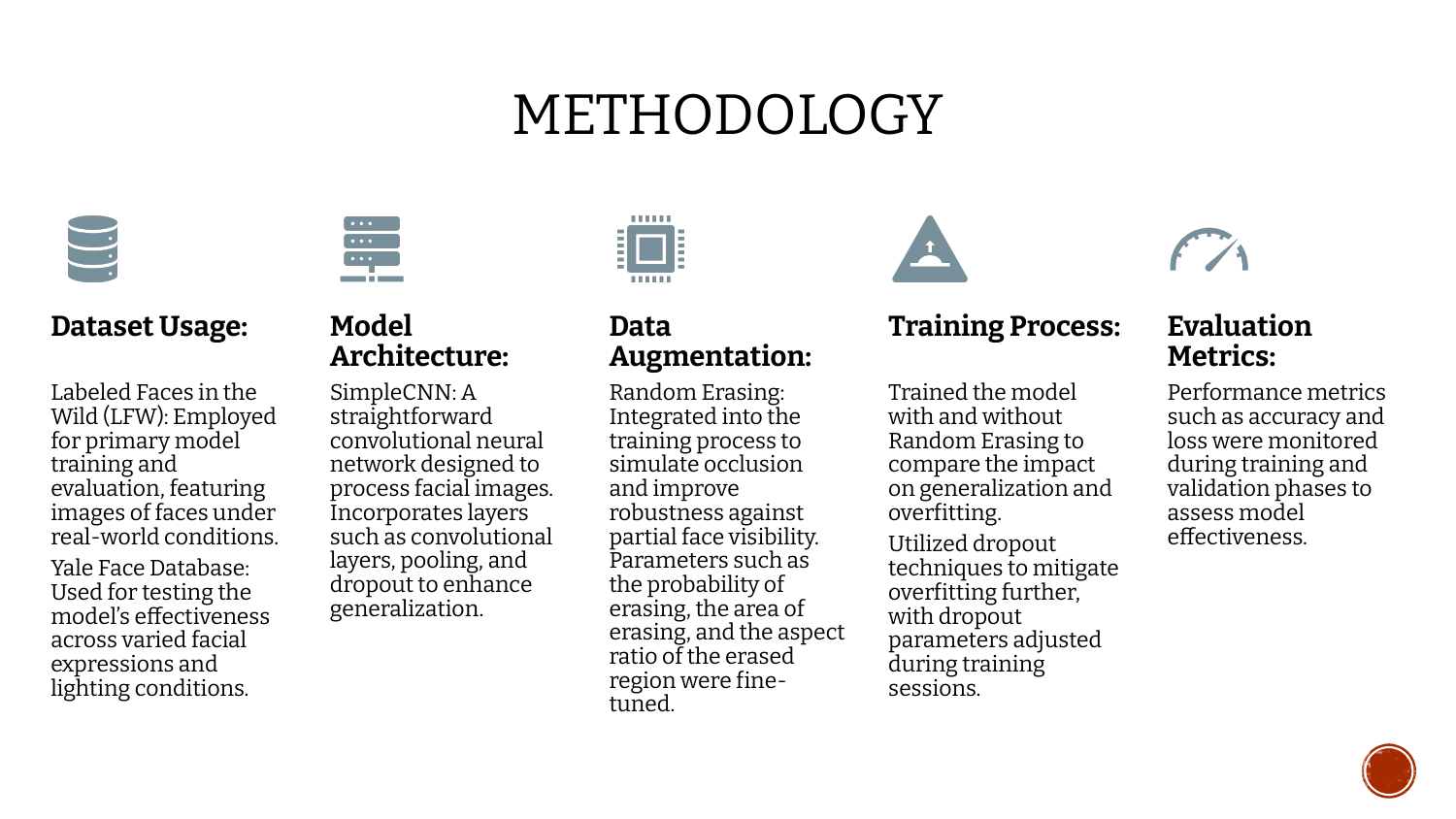

# Methodology
Dataset Usage:
Labeled Faces in the Wild (LFW): Employed for primary model training and evaluation, featuring images of faces under real-world conditions.
Yale Face Database: Used for testing the model’s effectiveness across varied facial expressions and lighting conditions.
Model Architecture:
SimpleCNN: A straightforward convolutional neural network designed to process facial images. Incorporates layers such as convolutional layers, pooling, and dropout to enhance generalization.
Data Augmentation:
Random Erasing: Integrated into the training process to simulate occlusion and improve robustness against partial face visibility. Parameters such as the probability of erasing, the area of erasing, and the aspect ratio of the erased region were fine-tuned.
Training Process:
Trained the model with and without Random Erasing to compare the impact on generalization and overfitting.
Utilized dropout techniques to mitigate overfitting further, with dropout parameters adjusted during training sessions.
Evaluation Metrics:
Performance metrics such as accuracy and loss were monitored during training and validation phases to assess model effectiveness.